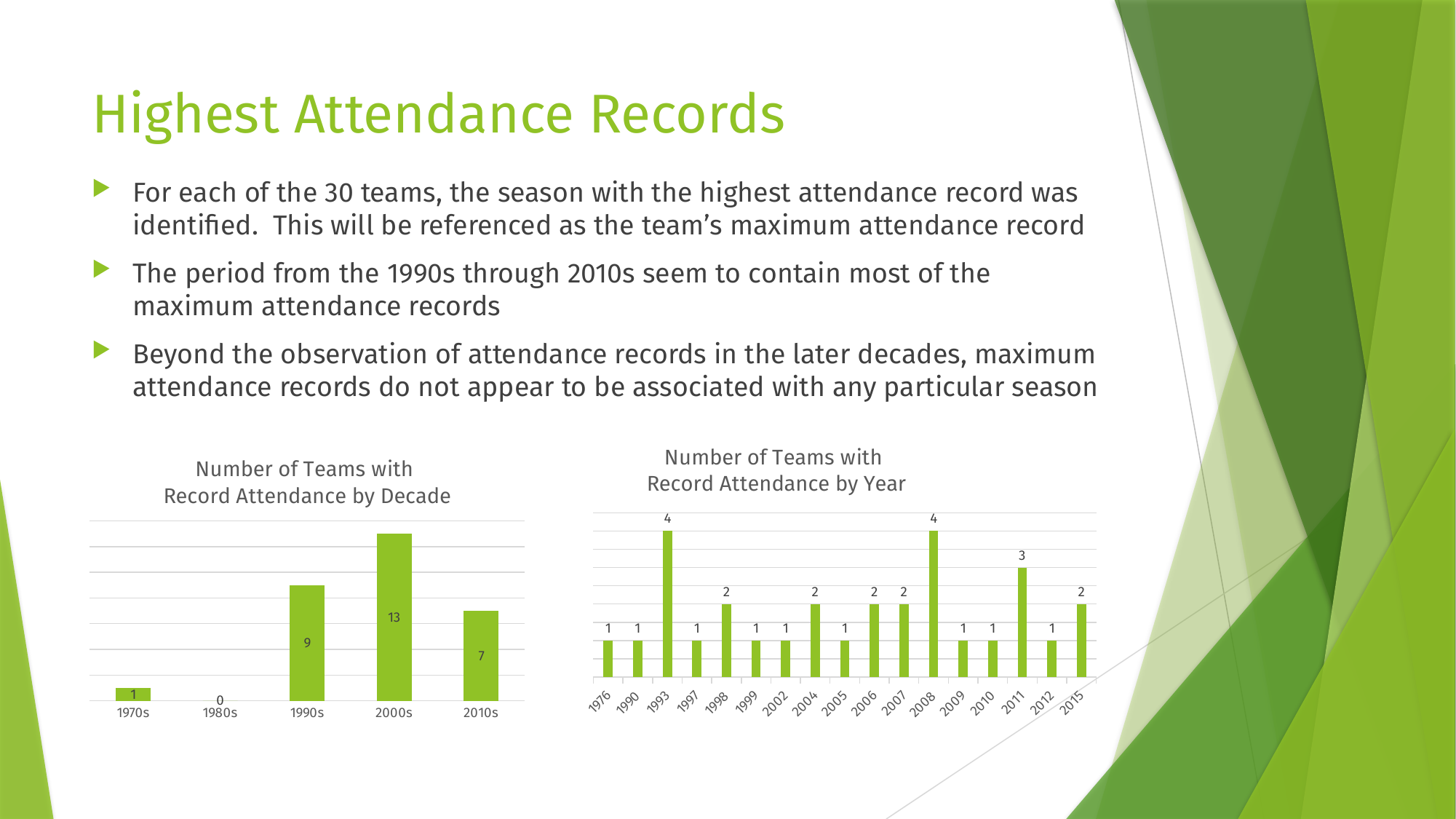

# Highest Attendance Records
For each of the 30 teams, the season with the highest attendance record was identified.  This will be referenced as the team’s maximum attendance record
The period from the 1990s through 2010s seem to contain most of the maximum attendance records
Beyond the observation of attendance records in the later decades, maximum attendance records do not appear to be associated with any particular season

### Chart: Number of Teams with
Record Attendance by Year

| Category | Teams with Record Attendance |
|---|---|
| 1976.0 | 1.0 |
| 1990.0 | 1.0 |
| 1993.0 | 4.0 |
| 1997.0 | 1.0 |
| 1998.0 | 2.0 |
| 1999.0 | 1.0 |
| 2002.0 | 1.0 |
| 2004.0 | 2.0 |
| 2005.0 | 1.0 |
| 2006.0 | 2.0 |
| 2007.0 | 2.0 |
| 2008.0 | 4.0 |
| 2009.0 | 1.0 |
| 2010.0 | 1.0 |
| 2011.0 | 3.0 |
| 2012.0 | 1.0 |
| 2015.0 | 2.0 |

### Chart: Number of Teams with
Record Attendance by Decade

| Category |  |
|---|---|
| 1970s | 1.0 |
| 1980s | 0.0 |
| 1990s | 9.0 |
| 2000s | 13.0 |
| 2010s | 7.0 |